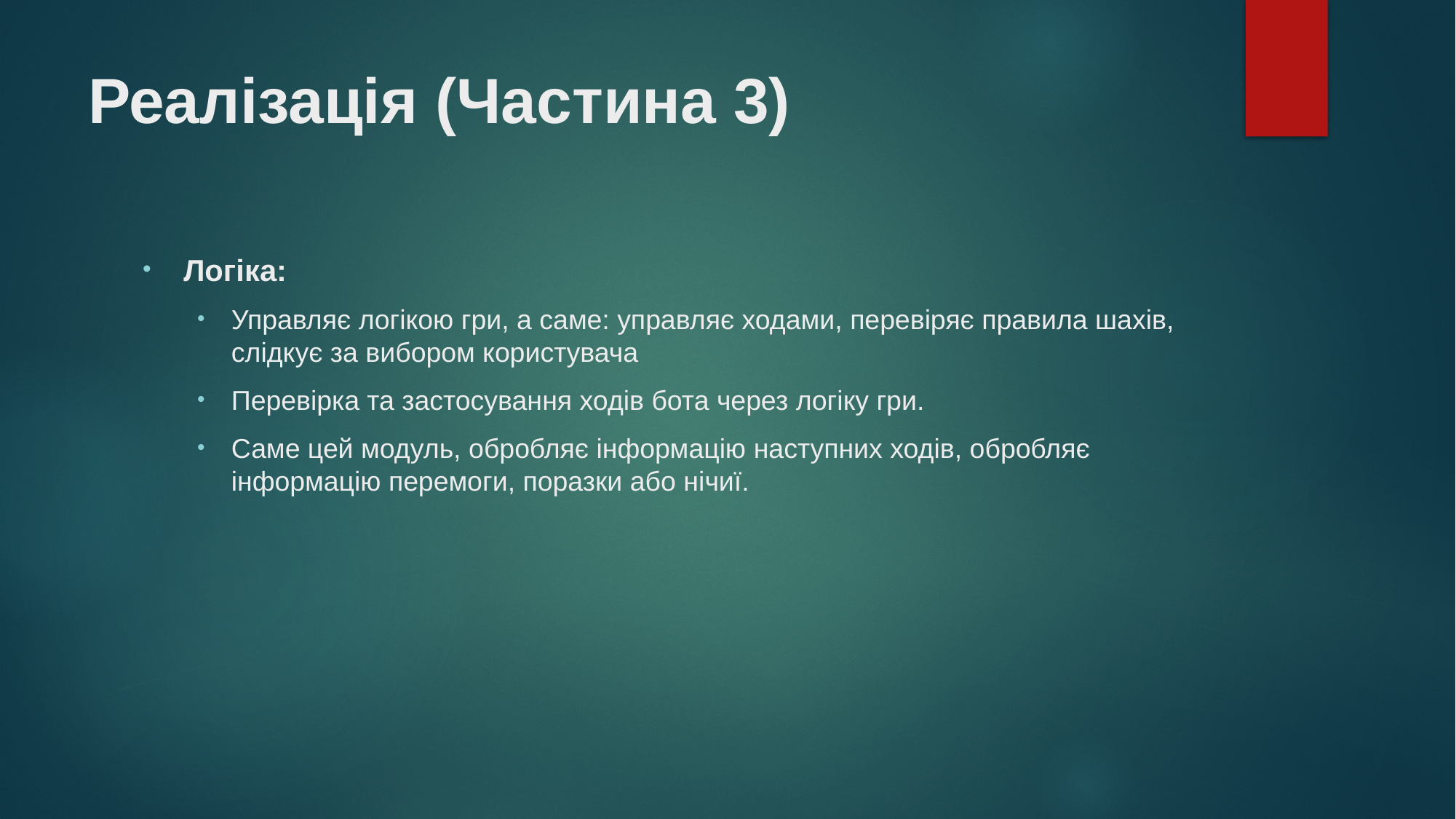

# Реалізація (Частина 3)
Логіка:
Управляє логікою гри, а саме: управляє ходами, перевіряє правила шахів,  слідкує за вибором користувача
Перевірка та застосування ходів бота через логіку гри.
Саме цей модуль, обробляє інформацію наступних ходів, обробляє інформацію перемоги, поразки або нічиї.